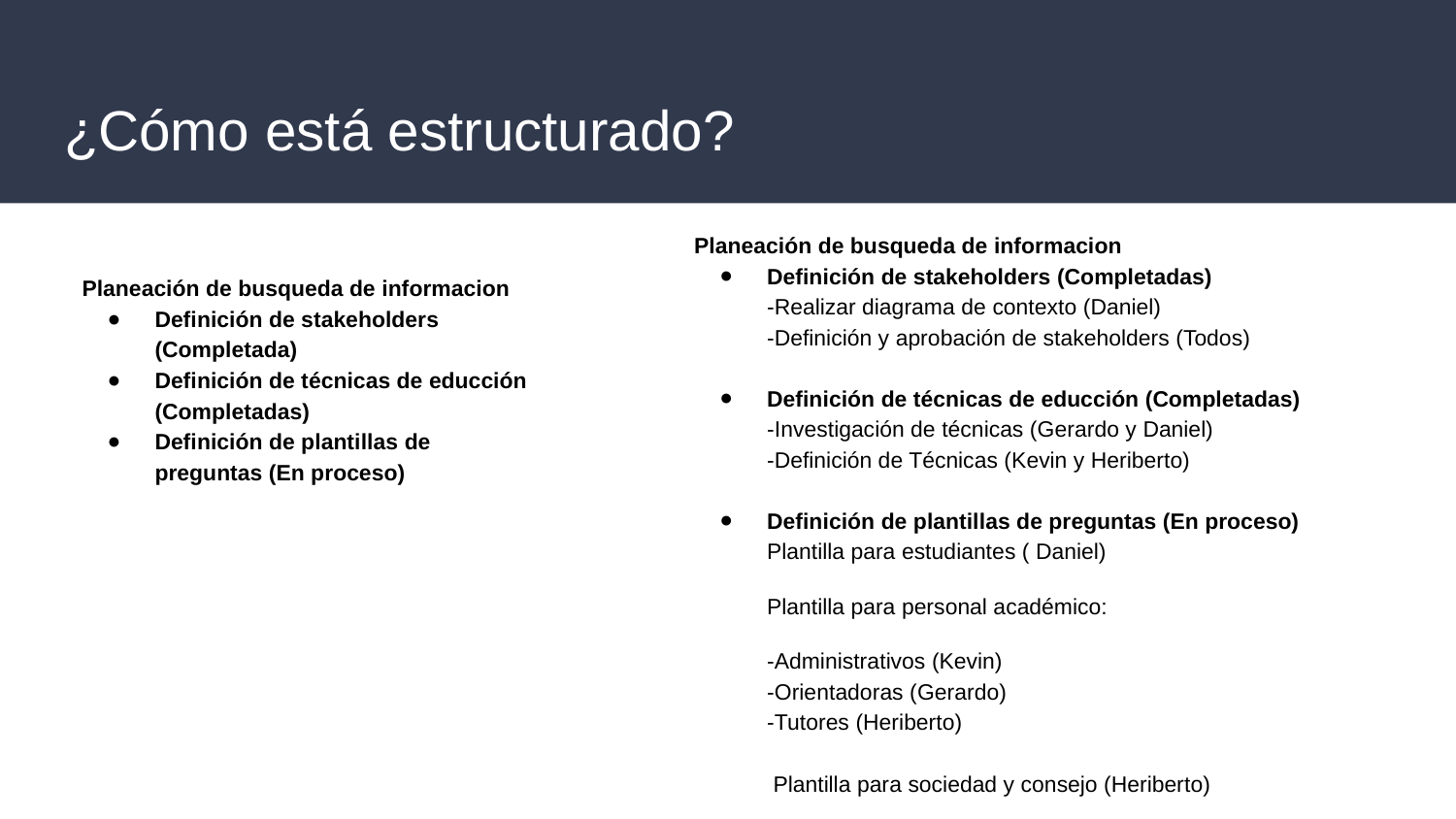

# ¿Cómo está estructurado?
Planeación de busqueda de informacion
Definición de stakeholders (Completadas)
-Realizar diagrama de contexto (Daniel)
-Definición y aprobación de stakeholders (Todos)

Definición de técnicas de educción (Completadas)
-Investigación de técnicas (Gerardo y Daniel)
-Definición de Técnicas (Kevin y Heriberto)

Definición de plantillas de preguntas (En proceso)
Plantilla para estudiantes ( Daniel)
Plantilla para personal académico:
-Administrativos (Kevin)
-Orientadoras (Gerardo)
-Tutores (Heriberto)

 Plantilla para sociedad y consejo (Heriberto)

Planeación de busqueda de informacion
Definición de stakeholders (Completada)
Definición de técnicas de educción (Completadas)
Definición de plantillas de preguntas (En proceso)